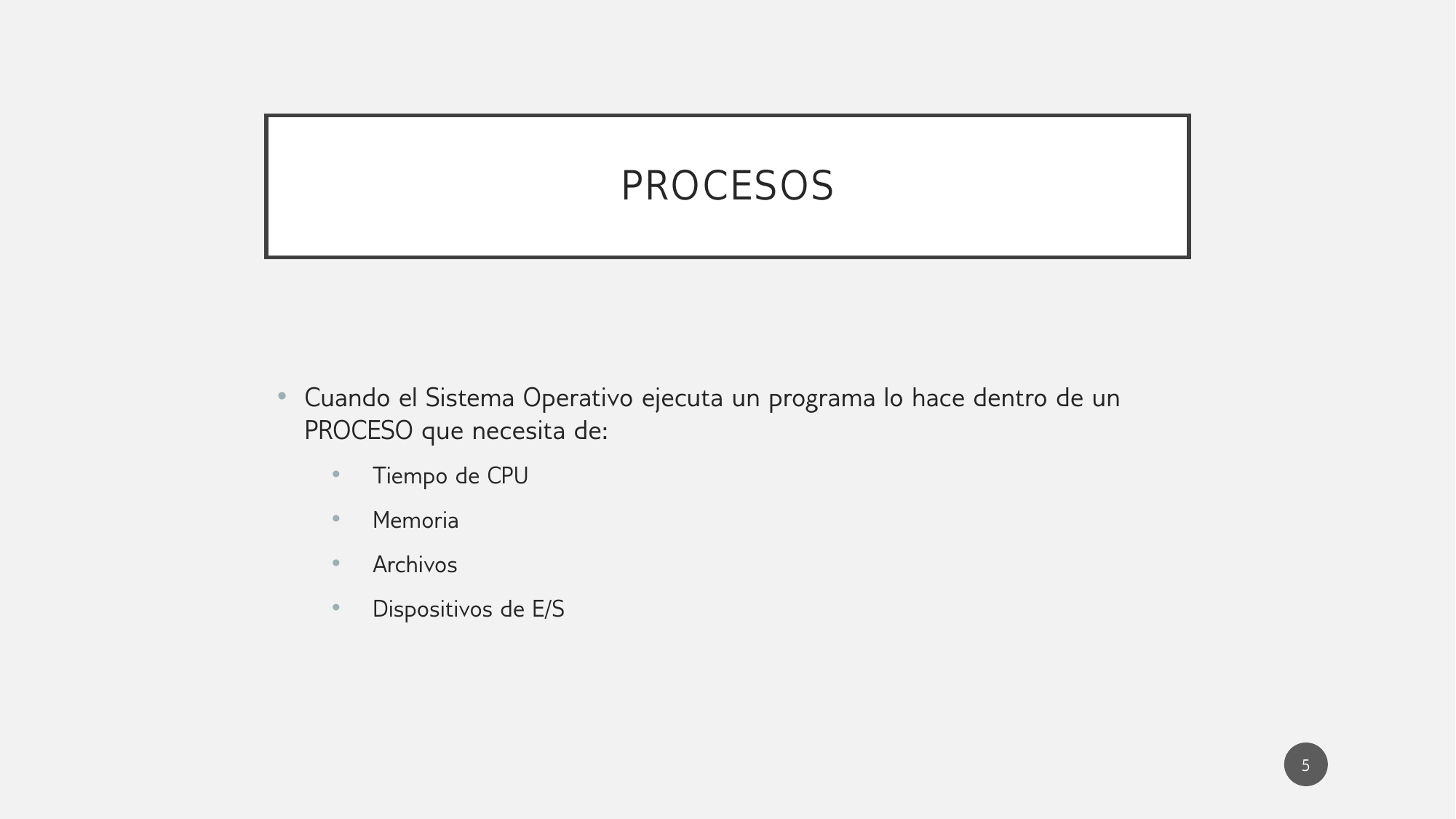

# Procesos
Cuando el Sistema Operativo ejecuta un programa lo hace dentro de un PROCESO que necesita de:
Tiempo de CPU
Memoria
Archivos
Dispositivos de E/S
5